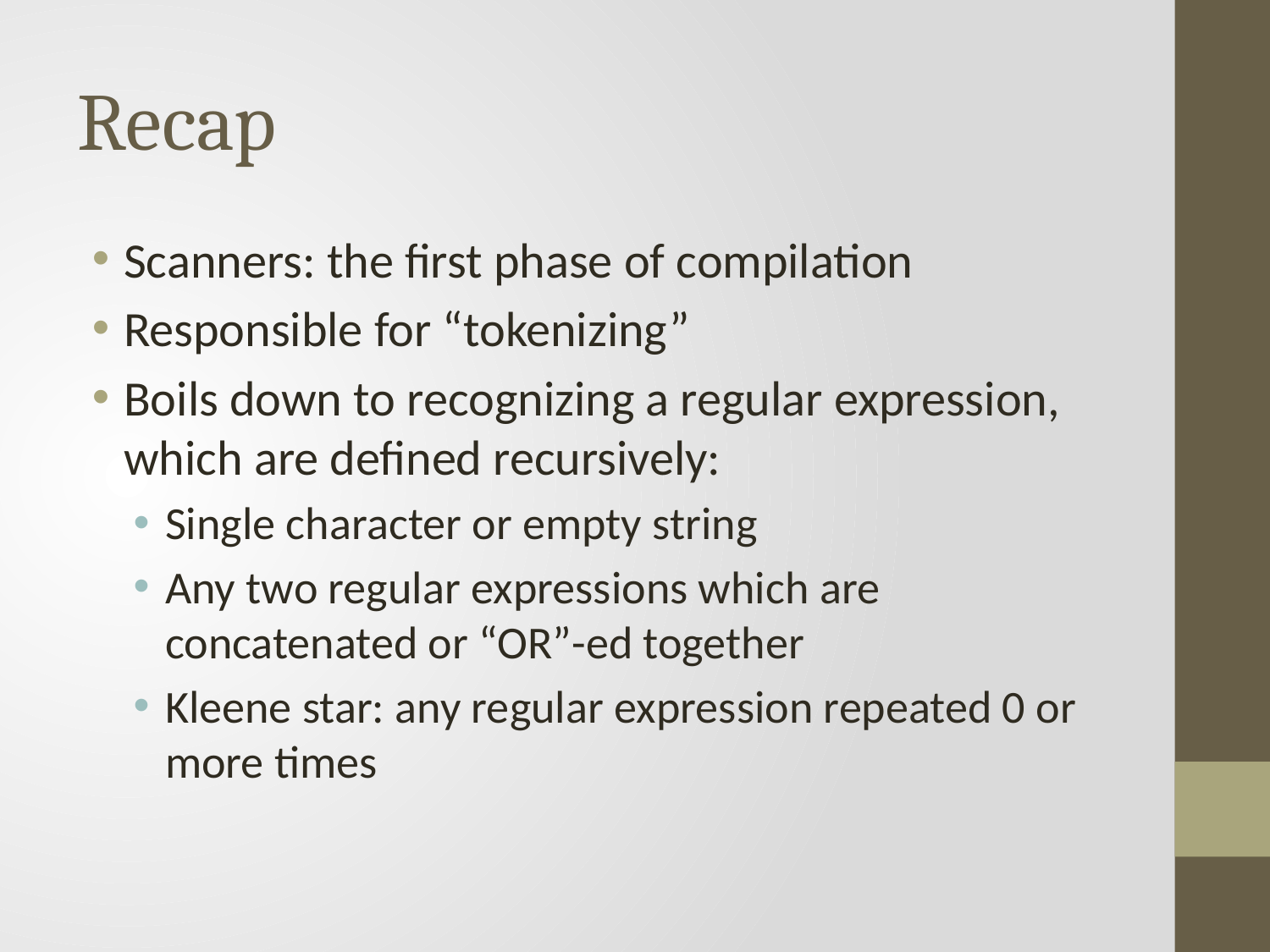

# Recap
Scanners: the first phase of compilation
Responsible for “tokenizing”
Boils down to recognizing a regular expression, which are defined recursively:
Single character or empty string
Any two regular expressions which are concatenated or “OR”-ed together
Kleene star: any regular expression repeated 0 or more times